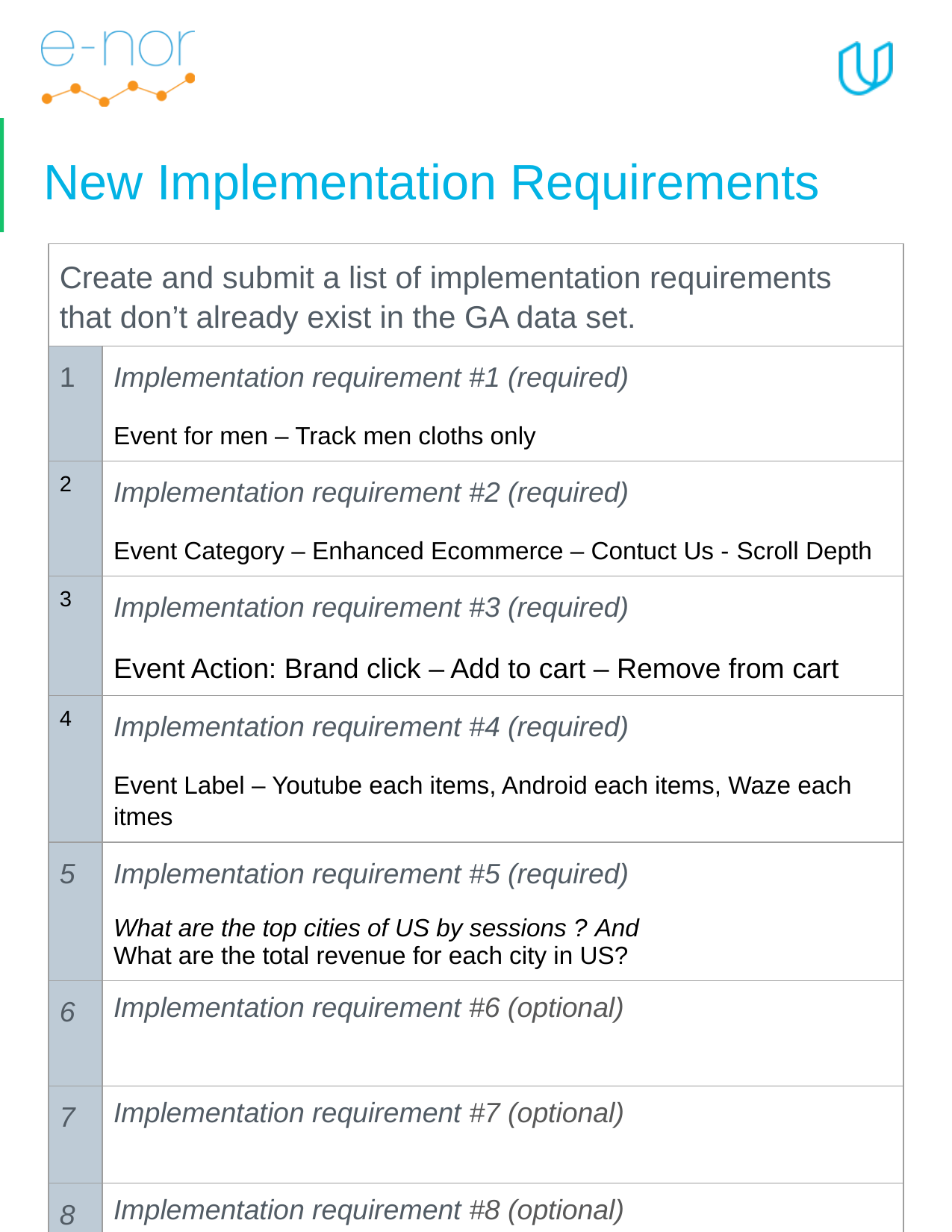

# New Implementation Requirements
| Create and submit a list of implementation requirements that don’t already exist in the GA data set. |  |
| --- | --- |
| 1 | Implementation requirement #1 (required) Event for men – Track men cloths only |
| 2 | Implementation requirement #2 (required) Event Category – Enhanced Ecommerce – Contuct Us - Scroll Depth |
| 3 | Implementation requirement #3 (required) Event Action: Brand click – Add to cart – Remove from cart |
| 4 | Implementation requirement #4 (required) Event Label – Youtube each items, Android each items, Waze each itmes |
| 5 | Implementation requirement #5 (required) What are the top cities of US by sessions ? And What are the total revenue for each city in US? |
| 6 | Implementation requirement #6 (optional) |
| 7 | Implementation requirement #7 (optional) |
| 8 | Implementation requirement #8 (optional) |